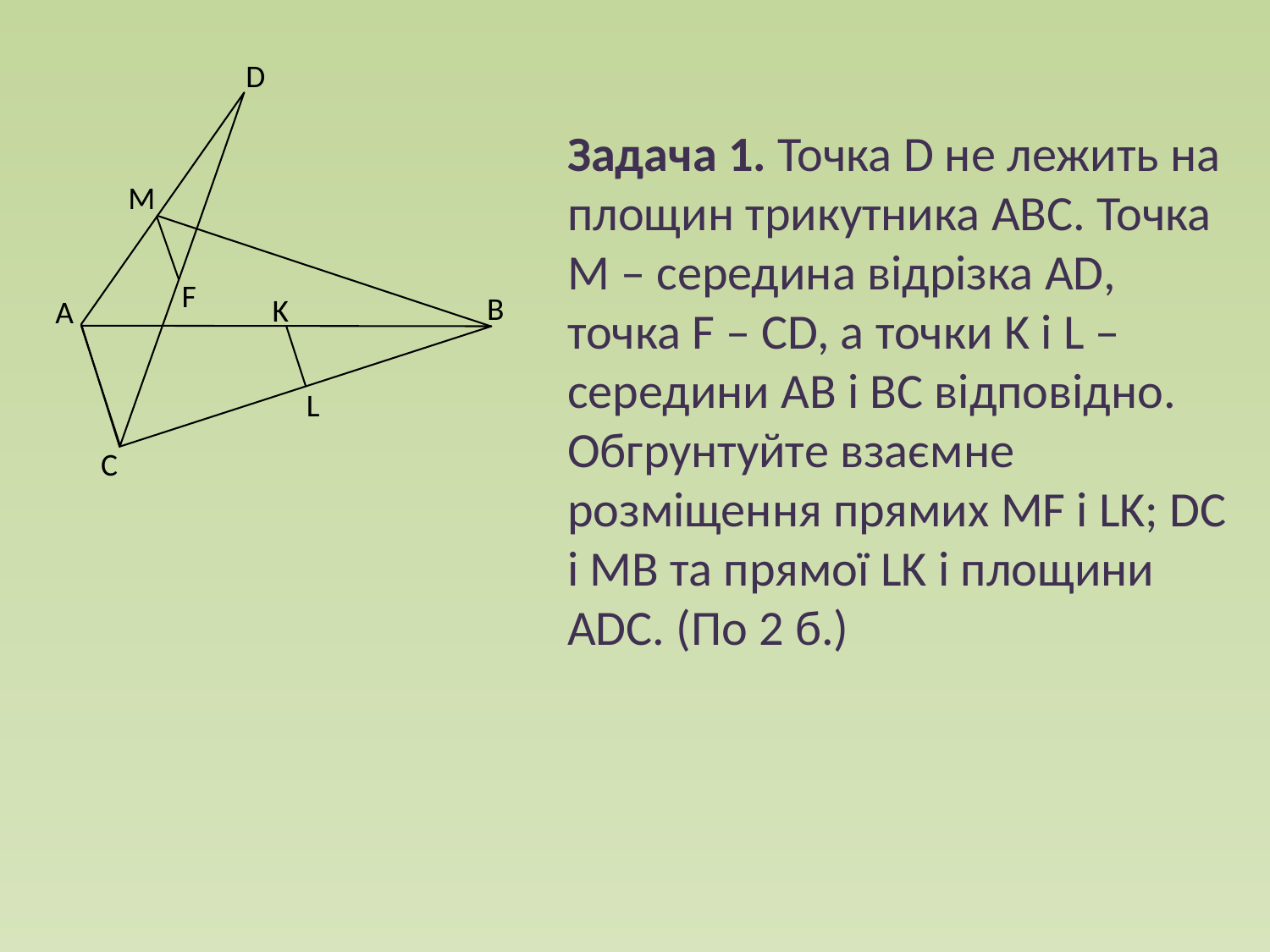

D

Задача 1. Точка D не лежить на площин трикутника ABC. Точка M – середина відрізка AD, точка F – CD, а точки K і L – середини AB і BC відповідно. Обгрунтуйте взаємне розміщення прямих MF і LK; DC і MB та прямої LK і площини ADC. (По 2 б.)
M

F
B
K
A
L
C